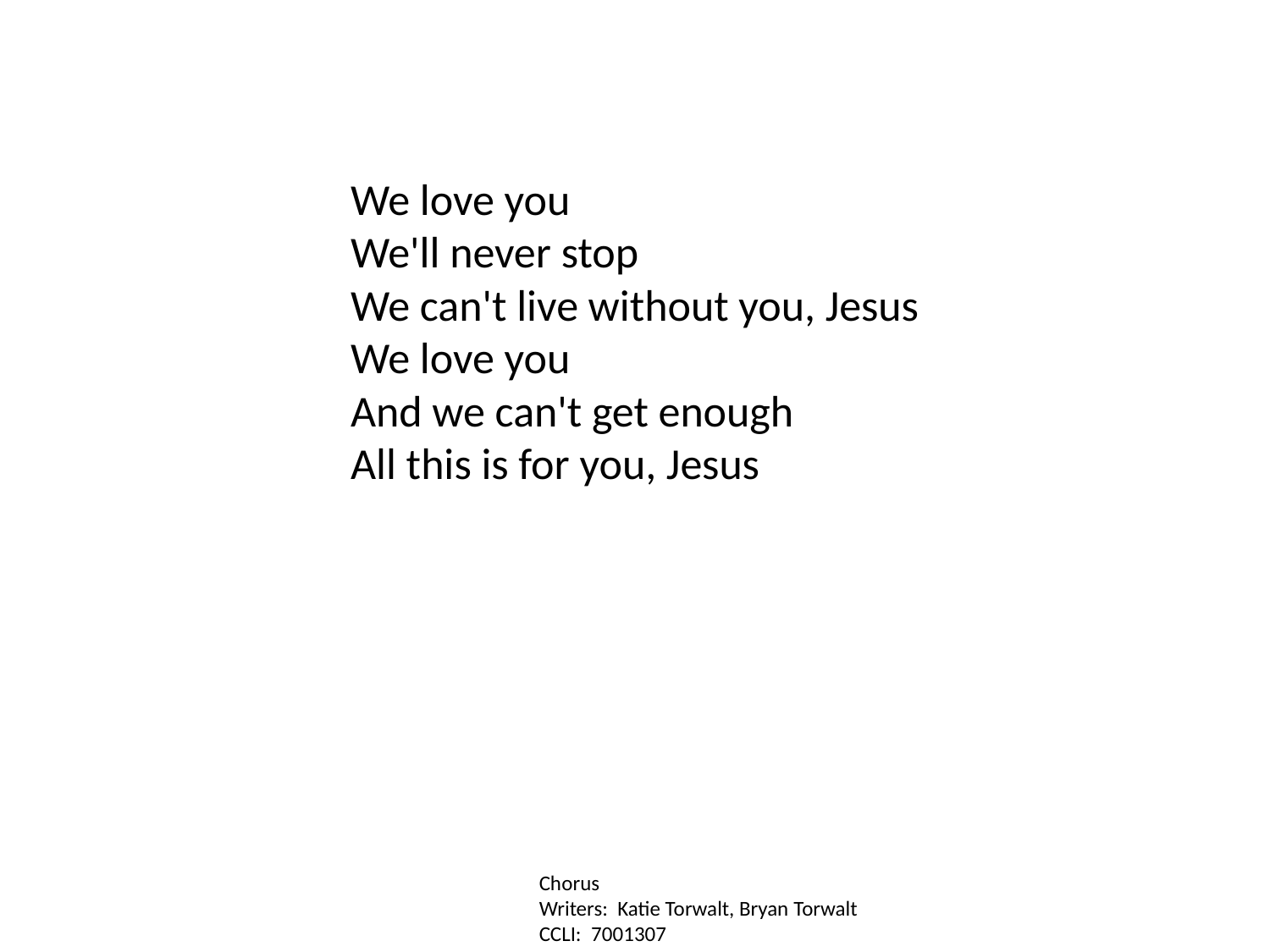

We love you
We'll never stop
We can't live without you, Jesus
We love you
And we can't get enough
All this is for you, Jesus

Chorus
Writers:  Katie Torwalt, Bryan Torwalt
CCLI:  7001307